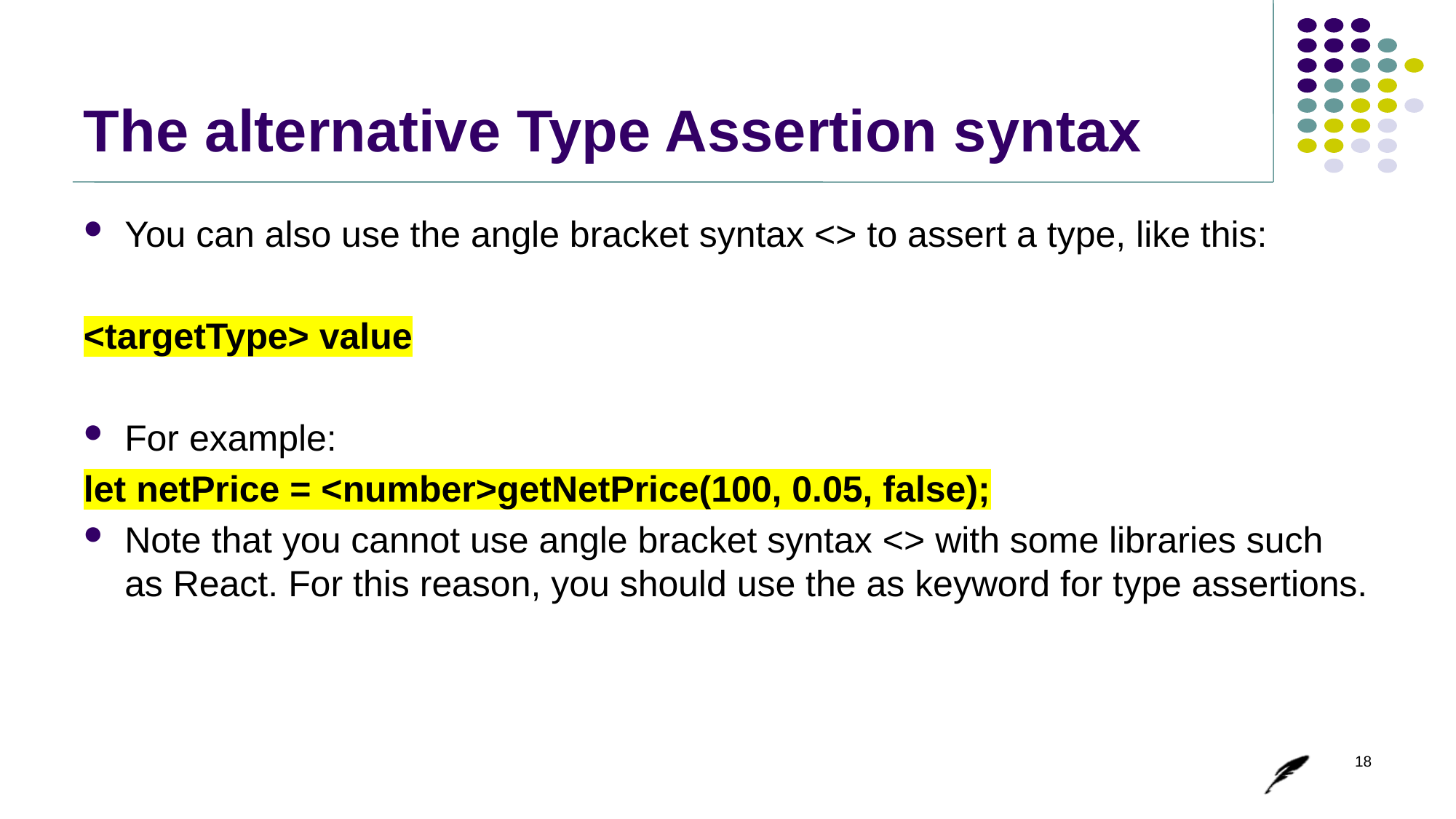

# The alternative Type Assertion syntax
You can also use the angle bracket syntax <> to assert a type, like this:

<targetType> value

For example:
let netPrice = <number>getNetPrice(100, 0.05, false);
Note that you cannot use angle bracket syntax <> with some libraries such as React. For this reason, you should use the as keyword for type assertions.
18